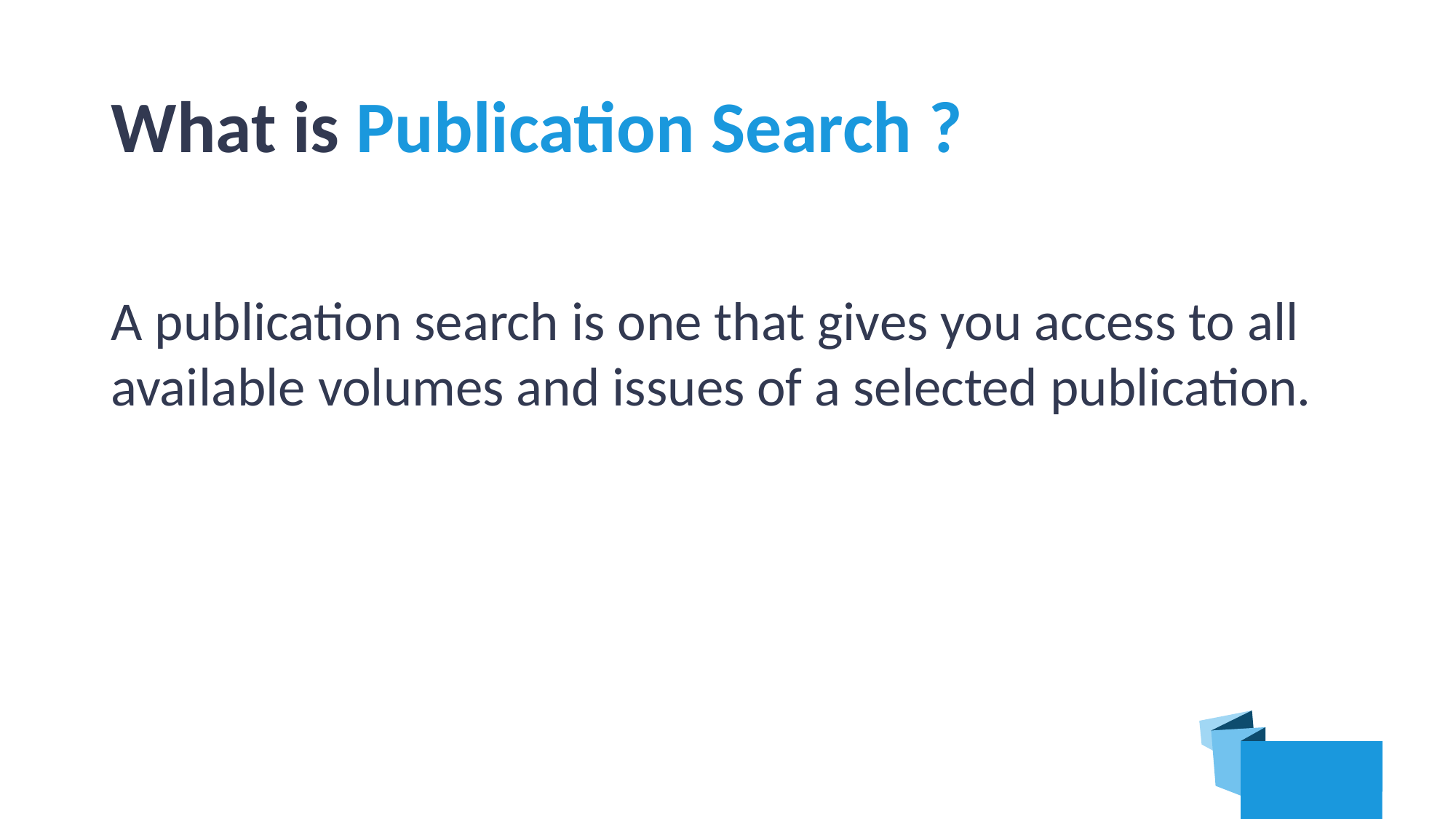

# What is Publication Search ?
A publication search is one that gives you access to all available volumes and issues of a selected publication.

10